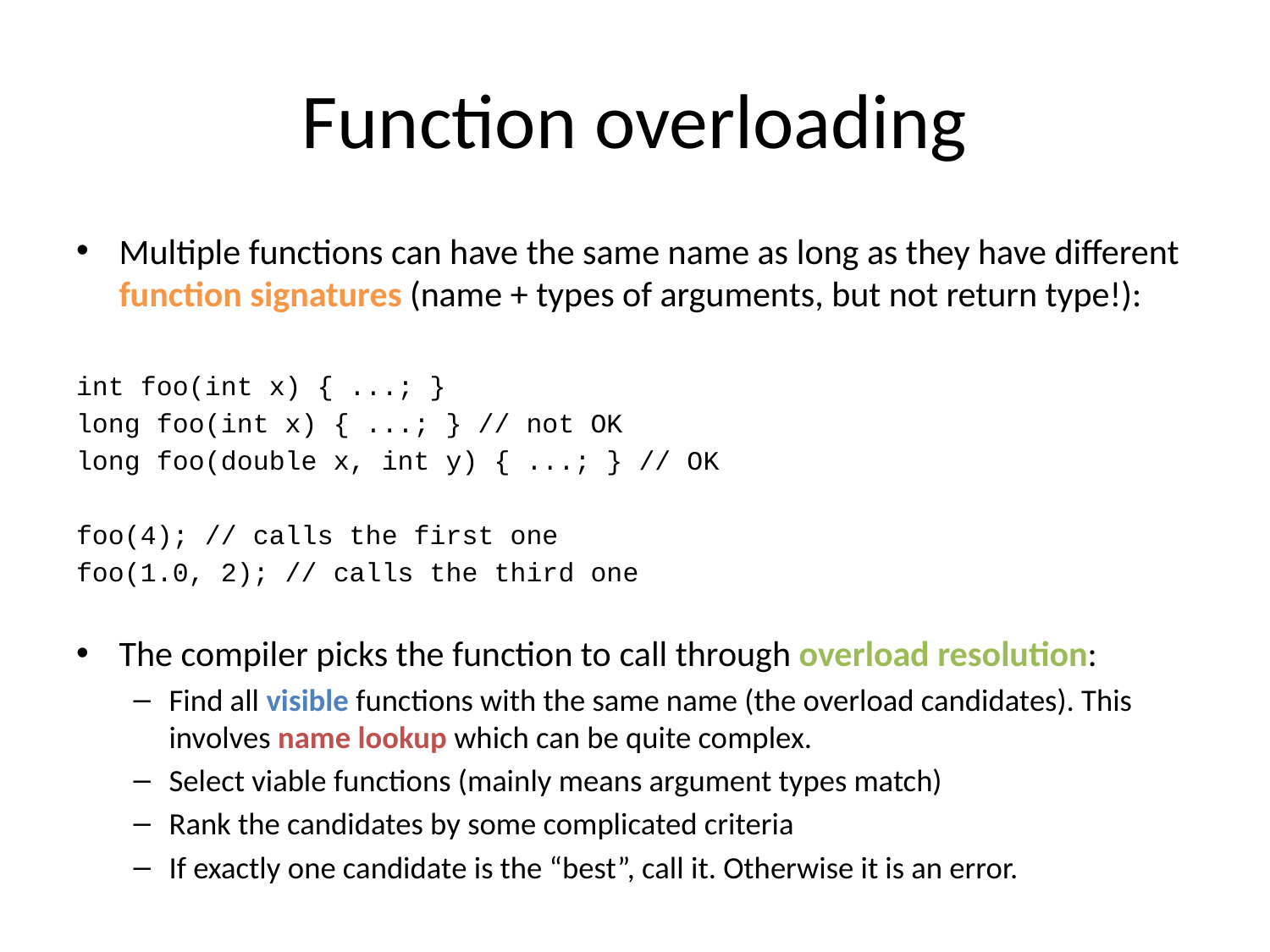

# Function overloading
Multiple functions can have the same name as long as they have different function signatures (name + types of arguments, but not return type!):

int foo(int x) { ...; }
long foo(int x) { ...; } // not OK
long foo(double x, int y) { ...; } // OK

foo(4); // calls the first one
foo(1.0, 2); // calls the third one

The compiler picks the function to call through overload resolution:
Find all visible functions with the same name (the overload candidates). This involves name lookup which can be quite complex.
Select viable functions (mainly means argument types match)
Rank the candidates by some complicated criteria
If exactly one candidate is the “best”, call it. Otherwise it is an error.